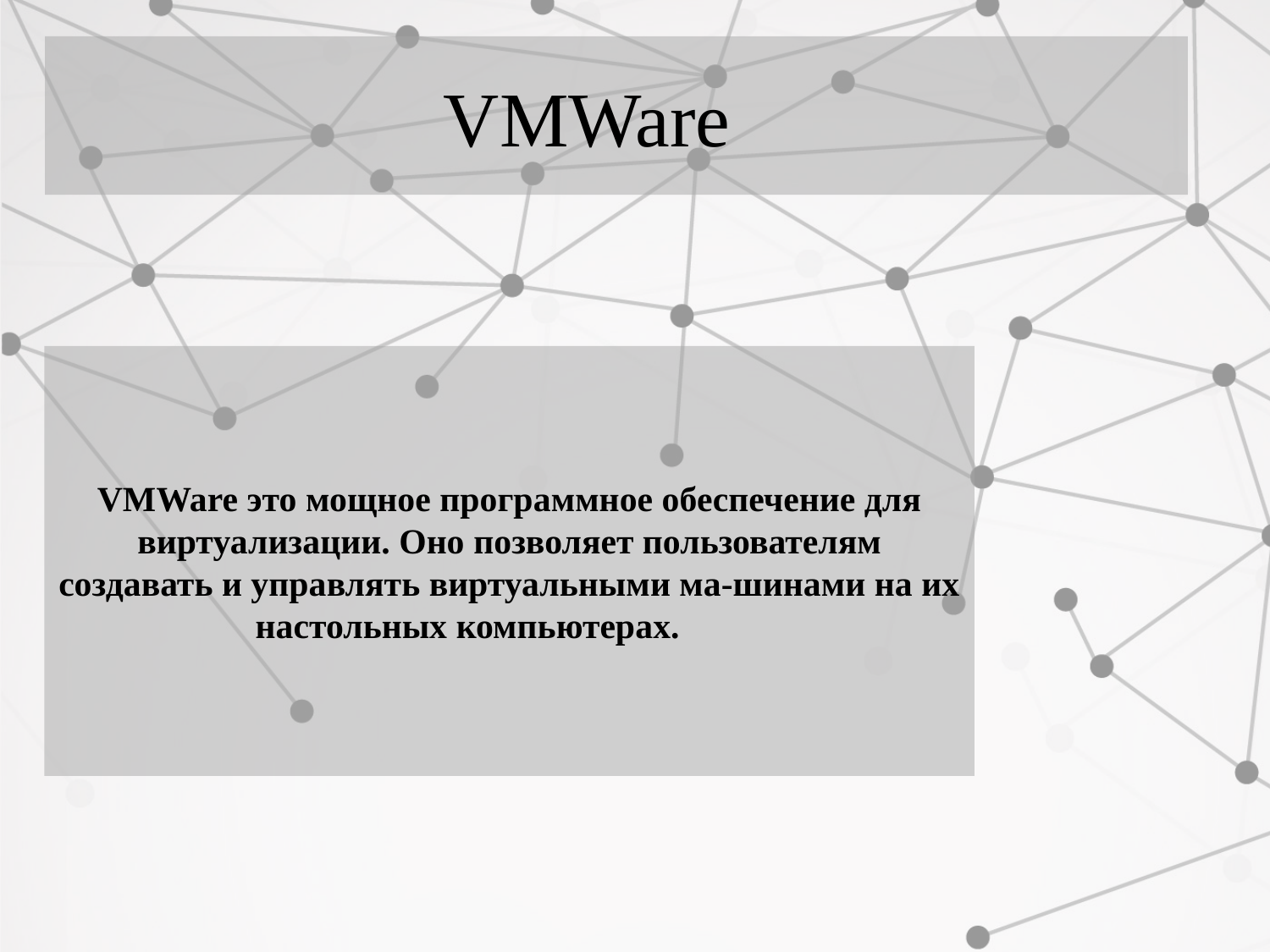

VMWare
# VMWare это мощное программное обеспечение для виртуализации. Оно позволяет пользователям создавать и управлять виртуальными ма-шинами на их настольных компьютерах.